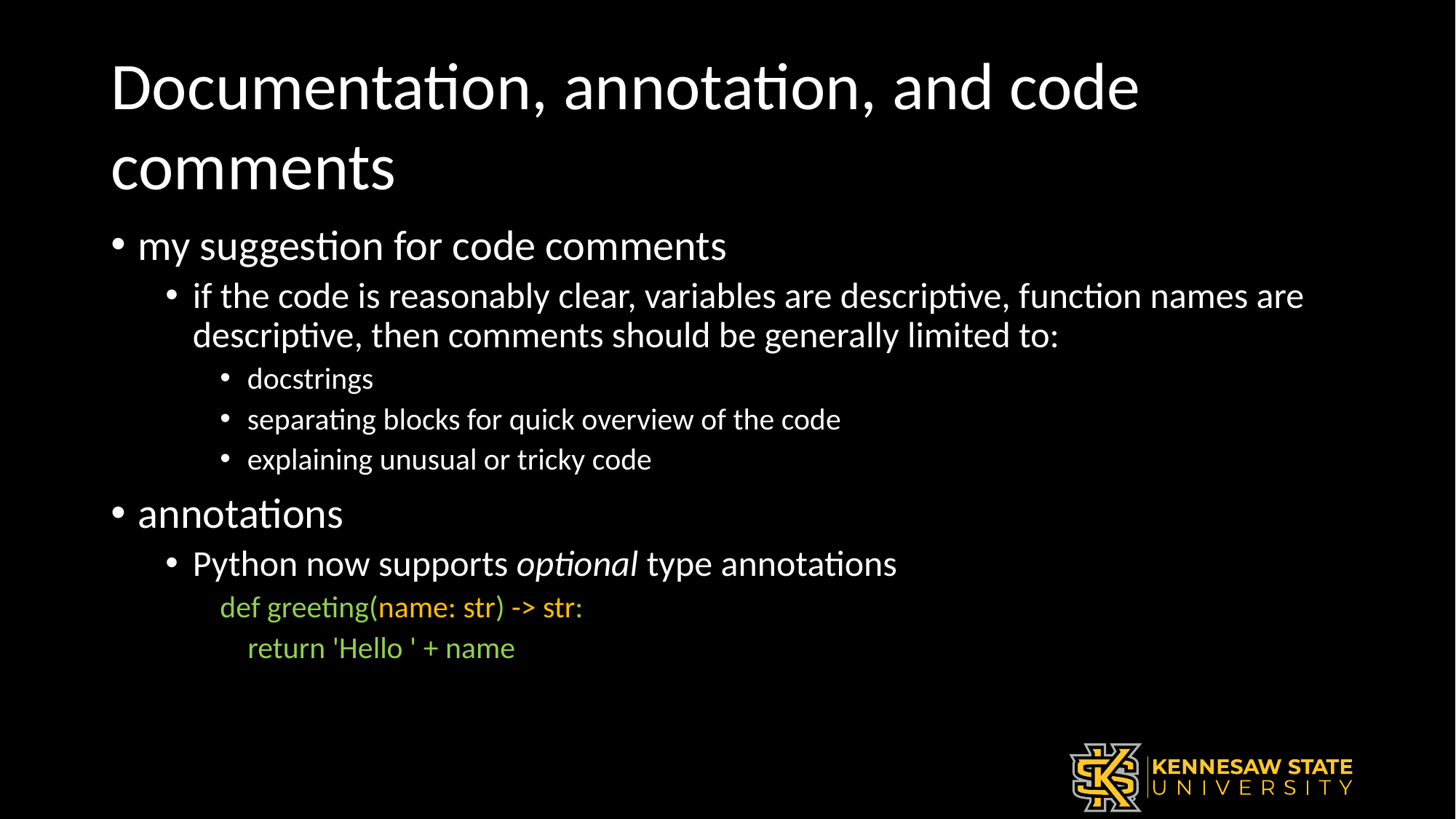

# Documentation, annotation, and code comments
my suggestion for code comments
if the code is reasonably clear, variables are descriptive, function names are descriptive, then comments should be generally limited to:
docstrings
separating blocks for quick overview of the code
explaining unusual or tricky code
annotations
Python now supports optional type annotations
def greeting(name: str) -> str:
    return 'Hello ' + name